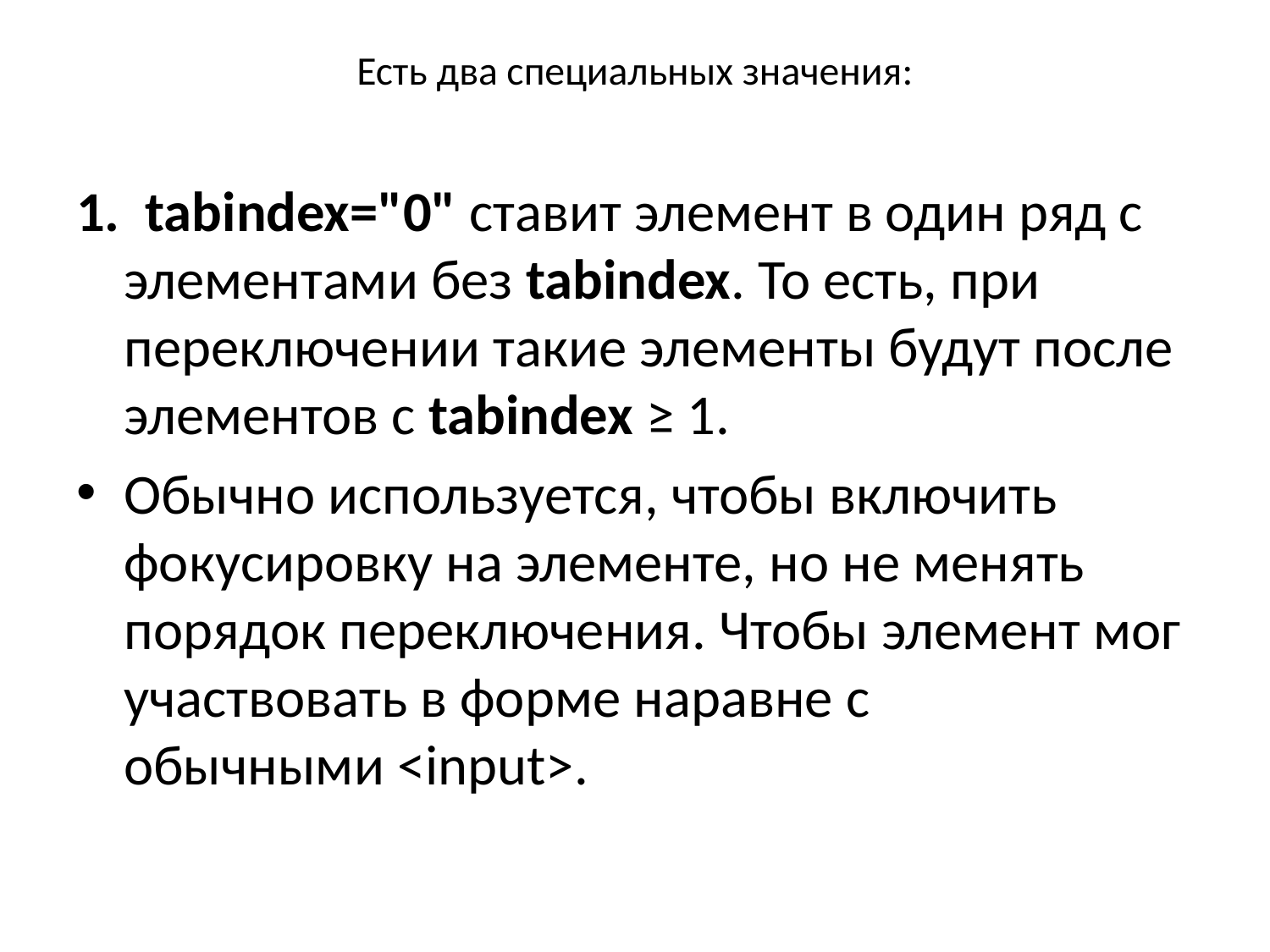

# Есть два специальных значения:
1.  tabindex="0" ставит элемент в один ряд с элементами без tabindex. То есть, при переключении такие элементы будут после элементов с tabindex ≥ 1.
Обычно используется, чтобы включить фокусировку на элементе, но не менять порядок переключения. Чтобы элемент мог участвовать в форме наравне с обычными <input>.